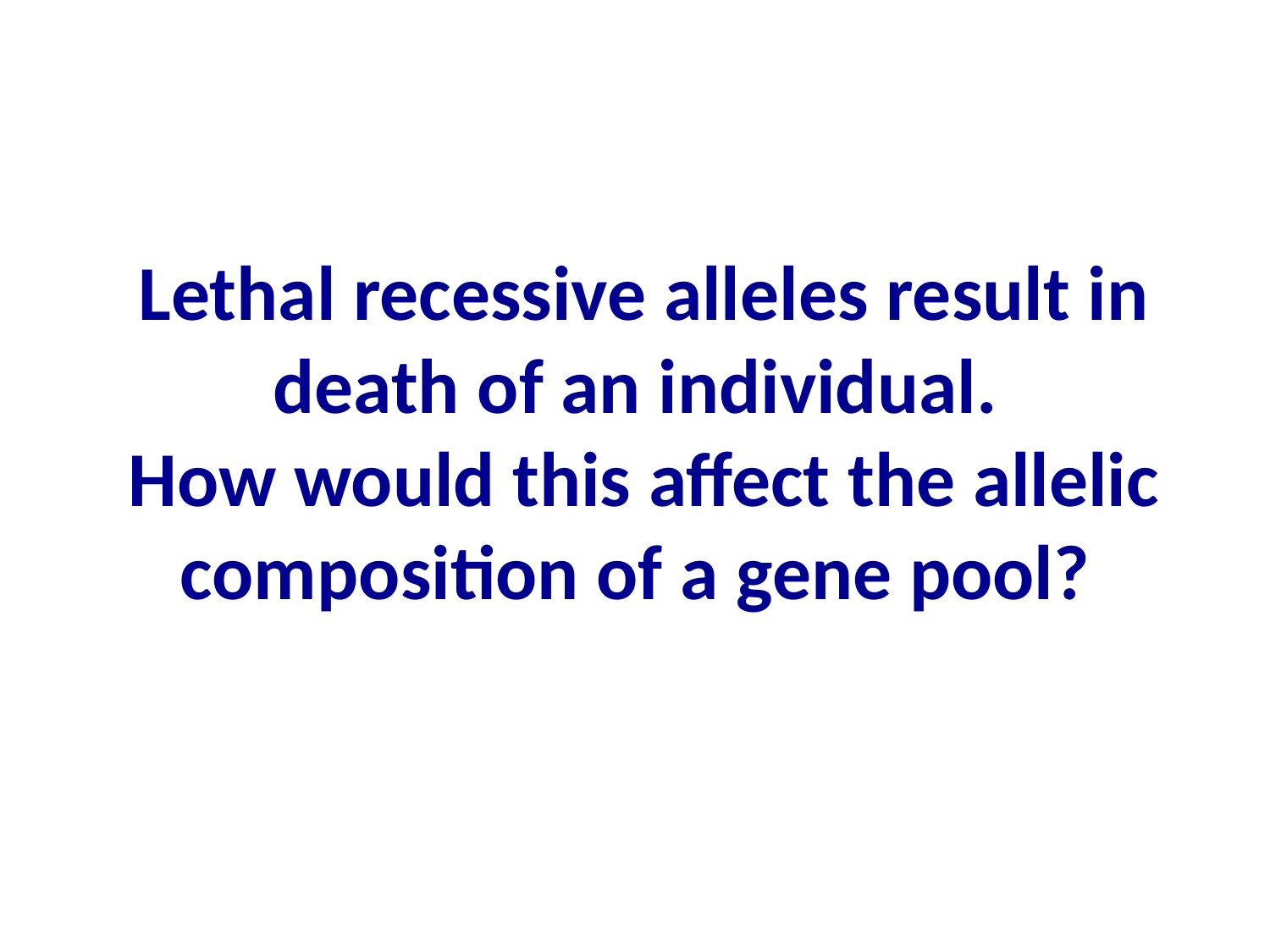

# Lethal recessive alleles result in death of an individual. How would this affect the allelic composition of a gene pool?